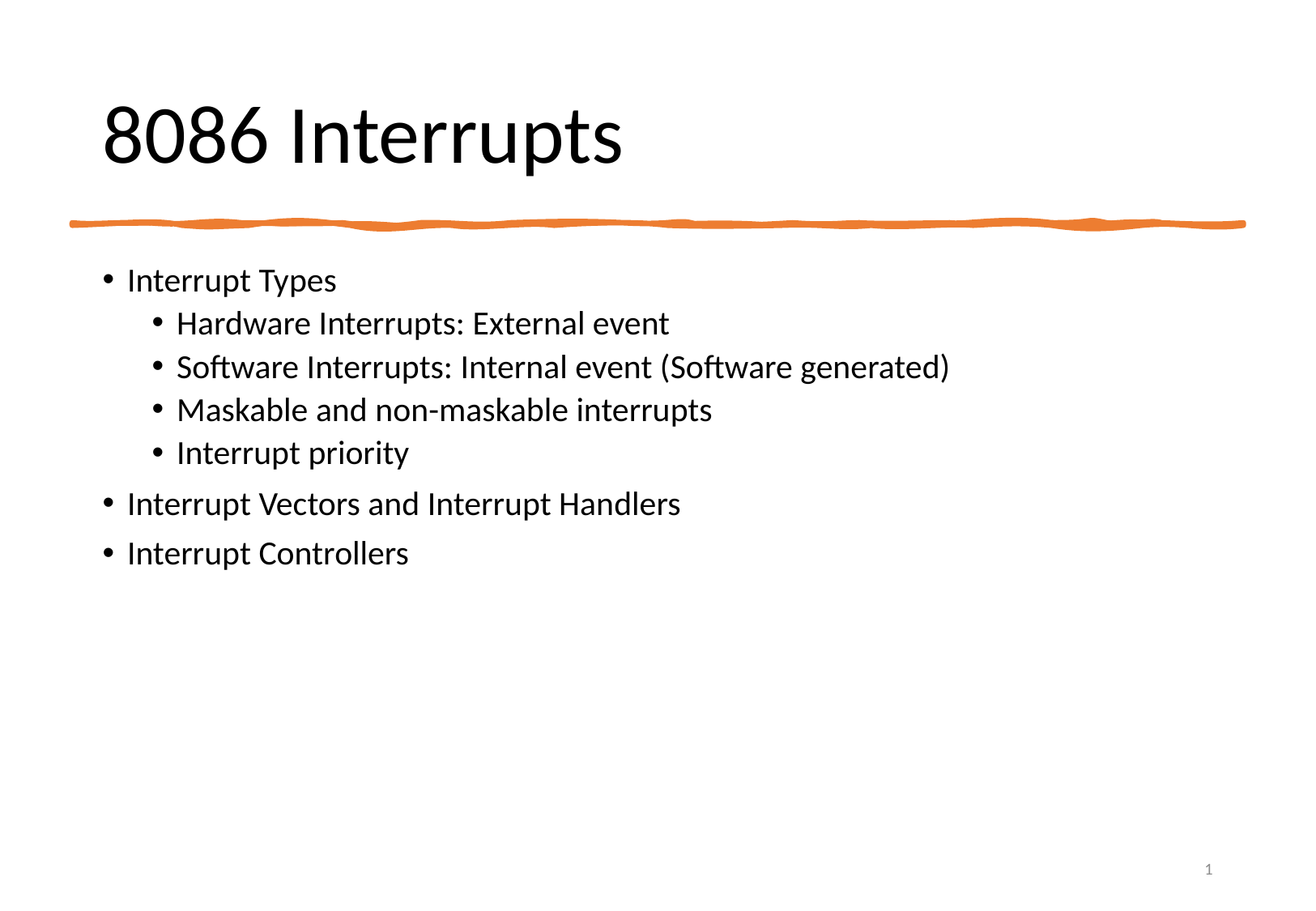

# 8086 Interrupts

Interrupt Types
Hardware Interrupts: External event
Software Interrupts: Internal event (Software generated)
Maskable and non-maskable interrupts
Interrupt priority
Interrupt Vectors and Interrupt Handlers
Interrupt Controllers

1